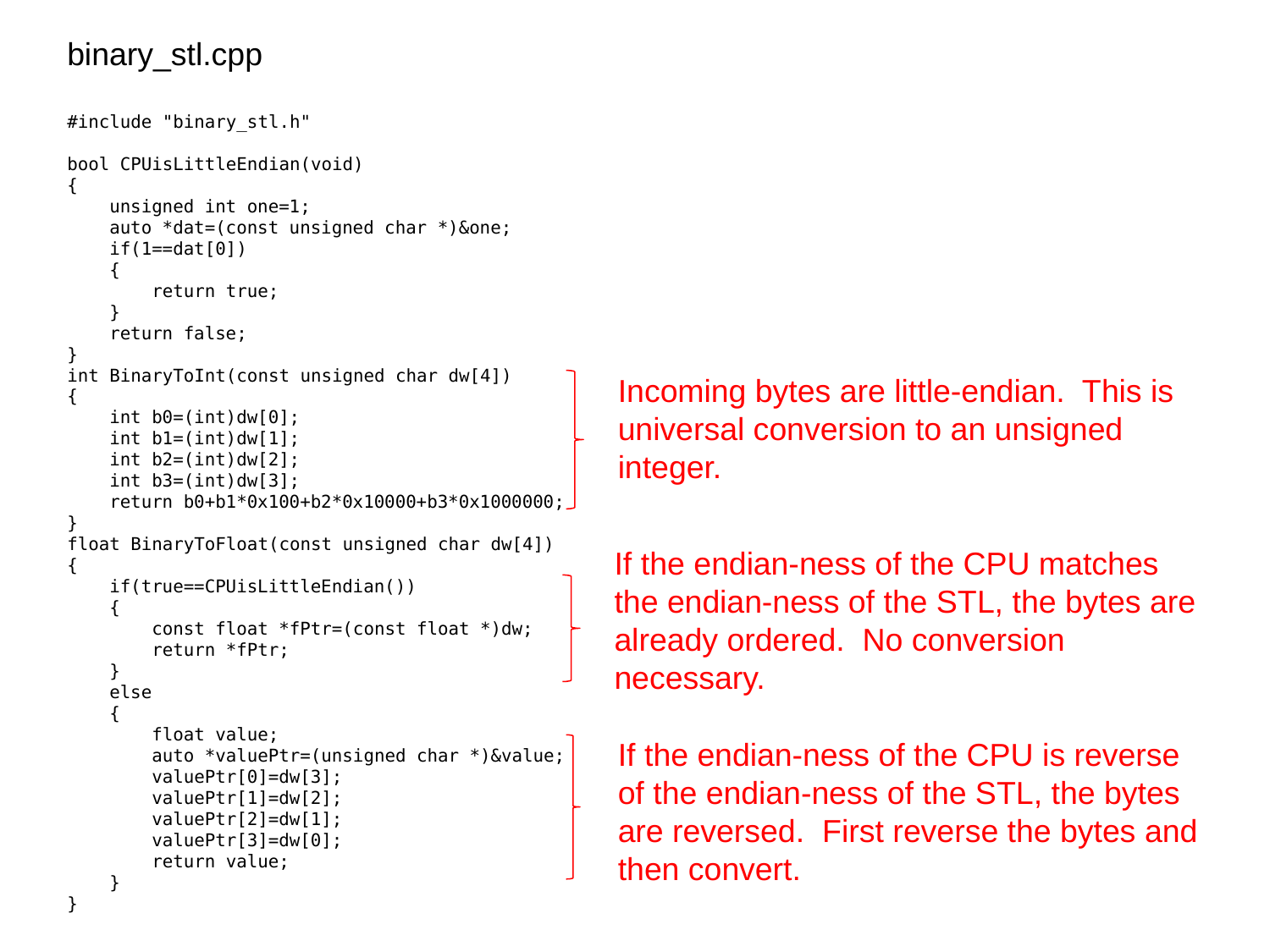

binary_stl.cpp

#include "binary_stl.h"

bool CPUisLittleEndian(void)
{
    unsigned int one=1;
    auto *dat=(const unsigned char *)&one;
    if(1==dat[0])
    {
        return true;
    }
    return false;
}
int BinaryToInt(const unsigned char dw[4])
{
    int b0=(int)dw[0];
    int b1=(int)dw[1];
    int b2=(int)dw[2];
    int b3=(int)dw[3];
    return b0+b1*0x100+b2*0x10000+b3*0x1000000;
}
float BinaryToFloat(const unsigned char dw[4])
{
    if(true==CPUisLittleEndian())
    {
        const float *fPtr=(const float *)dw;
        return *fPtr;
    }
    else
    {
        float value;
        auto *valuePtr=(unsigned char *)&value;
        valuePtr[0]=dw[3];
        valuePtr[1]=dw[2];
        valuePtr[2]=dw[1];
        valuePtr[3]=dw[0];
        return value;
    }
}
Incoming bytes are little-endian.  This is universal conversion to an unsigned integer.

If the endian-ness of the CPU matches the endian-ness of the STL, the bytes are already ordered.  No conversion necessary.

If the endian-ness of the CPU is reverse of the endian-ness of the STL, the bytes are reversed.  First reverse the bytes and then convert.